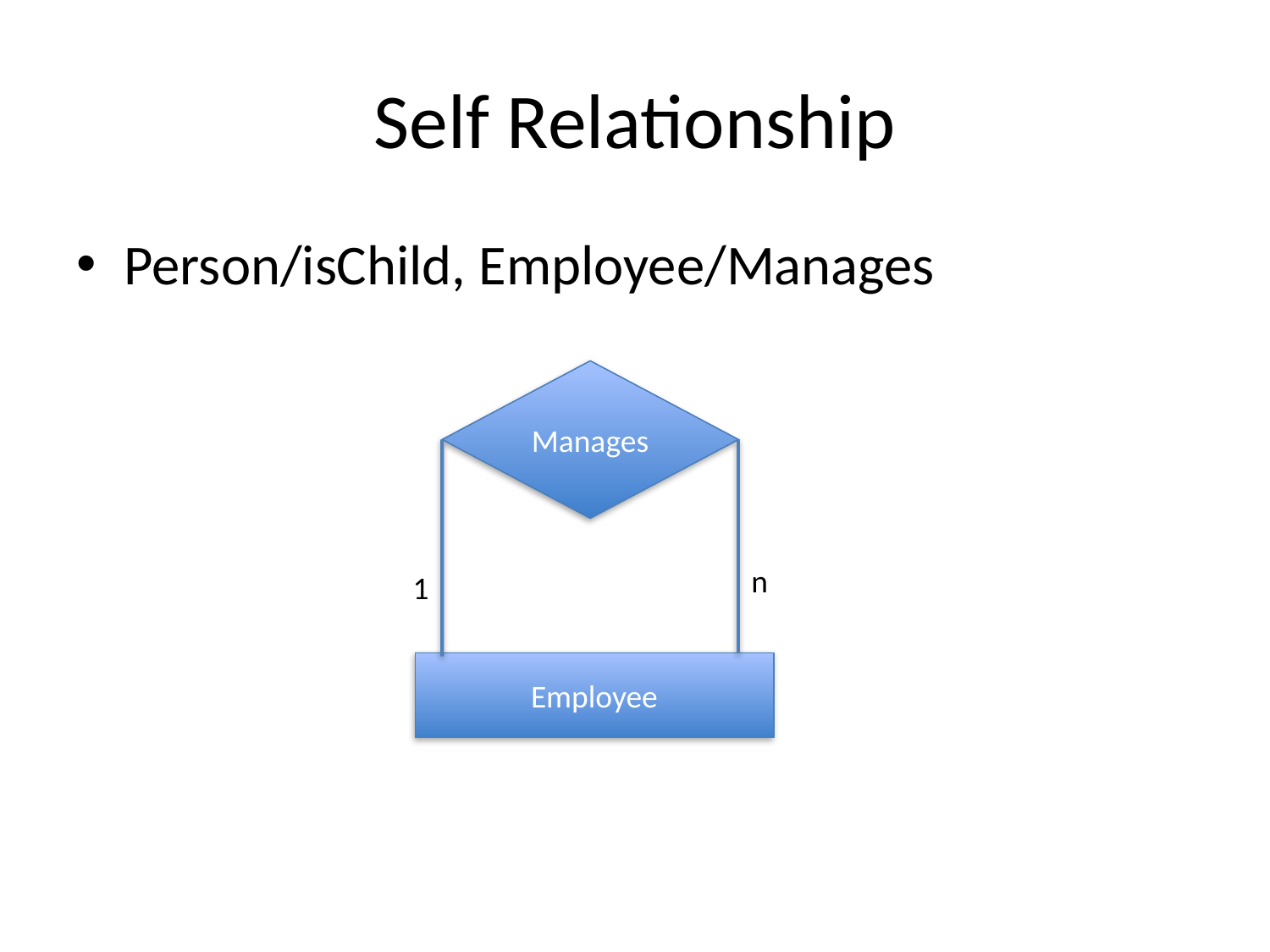

# Self Relationship
Person/isChild, Employee/Manages
Manages
n
1
Employee